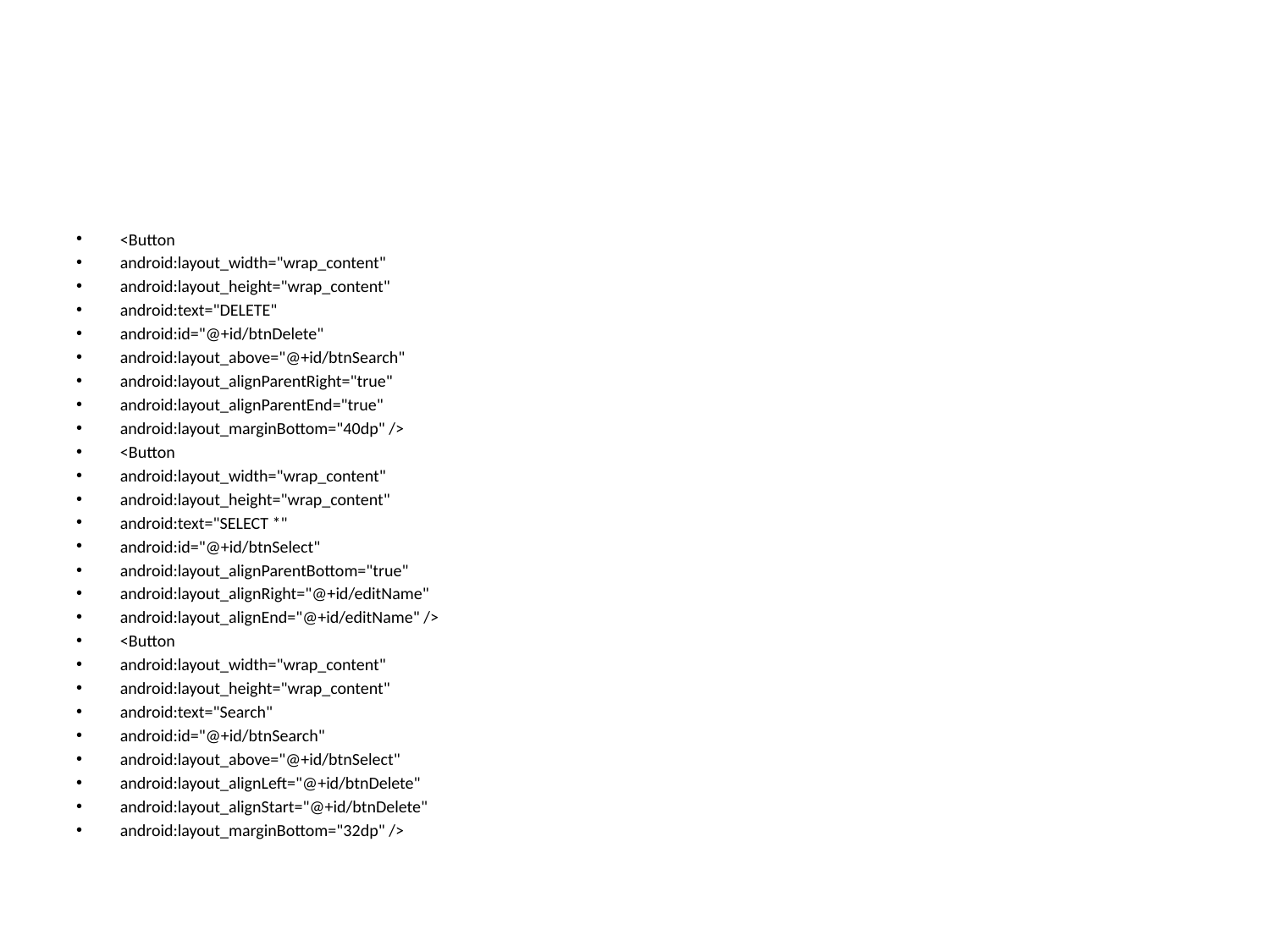

#
<Button
android:layout_width="wrap_content"
android:layout_height="wrap_content"
android:text="DELETE"
android:id="@+id/btnDelete"
android:layout_above="@+id/btnSearch"
android:layout_alignParentRight="true"
android:layout_alignParentEnd="true"
android:layout_marginBottom="40dp" />
<Button
android:layout_width="wrap_content"
android:layout_height="wrap_content"
android:text="SELECT *"
android:id="@+id/btnSelect"
android:layout_alignParentBottom="true"
android:layout_alignRight="@+id/editName"
android:layout_alignEnd="@+id/editName" />
<Button
android:layout_width="wrap_content"
android:layout_height="wrap_content"
android:text="Search"
android:id="@+id/btnSearch"
android:layout_above="@+id/btnSelect"
android:layout_alignLeft="@+id/btnDelete"
android:layout_alignStart="@+id/btnDelete"
android:layout_marginBottom="32dp" />